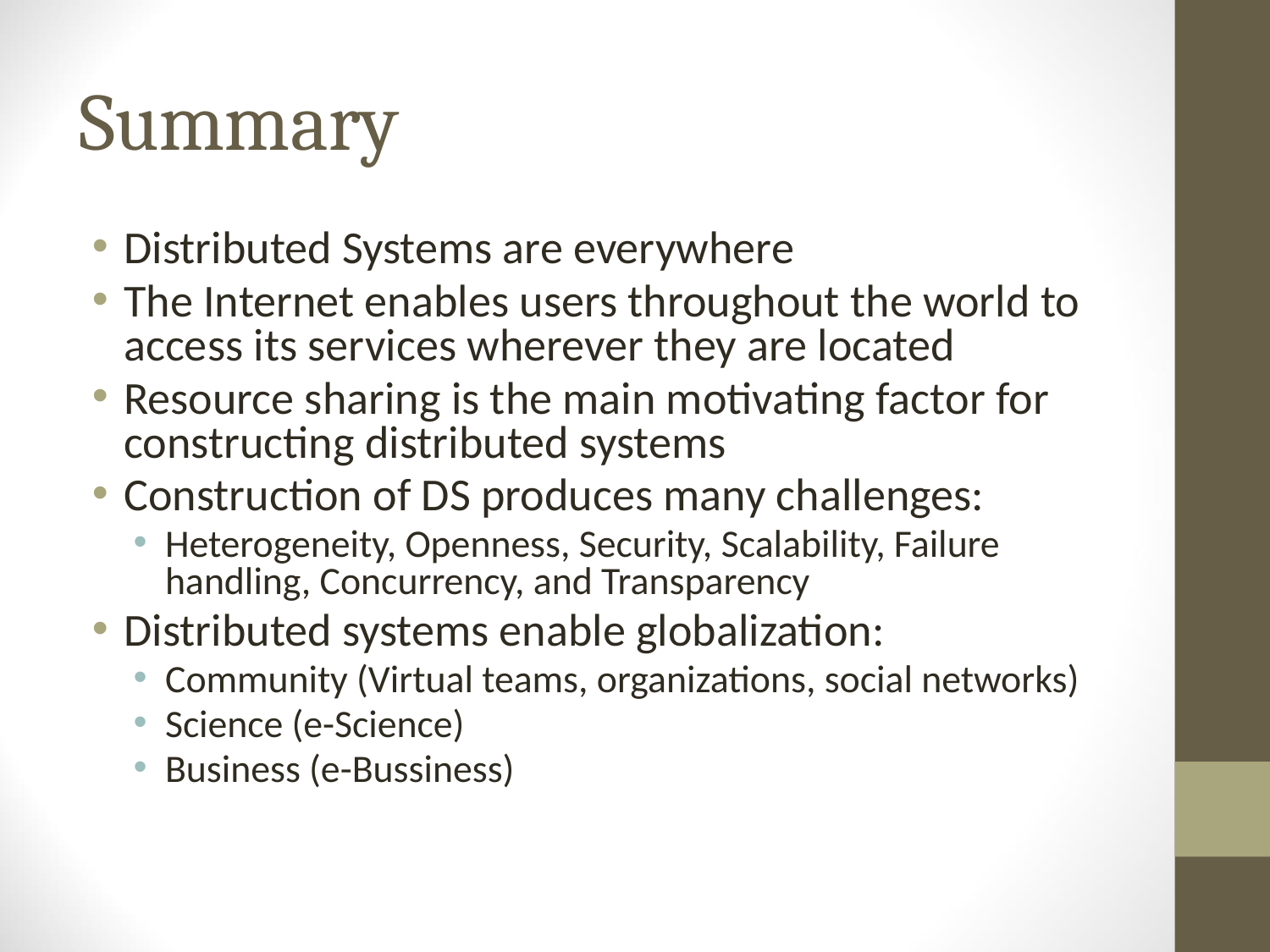

# Summary
Distributed Systems are everywhere
The Internet enables users throughout the world to access its services wherever they are located
Resource sharing is the main motivating factor for constructing distributed systems
Construction of DS produces many challenges:
Heterogeneity, Openness, Security, Scalability, Failure handling, Concurrency, and Transparency
Distributed systems enable globalization:
Community (Virtual teams, organizations, social networks)
Science (e-Science)
Business (e-Bussiness)